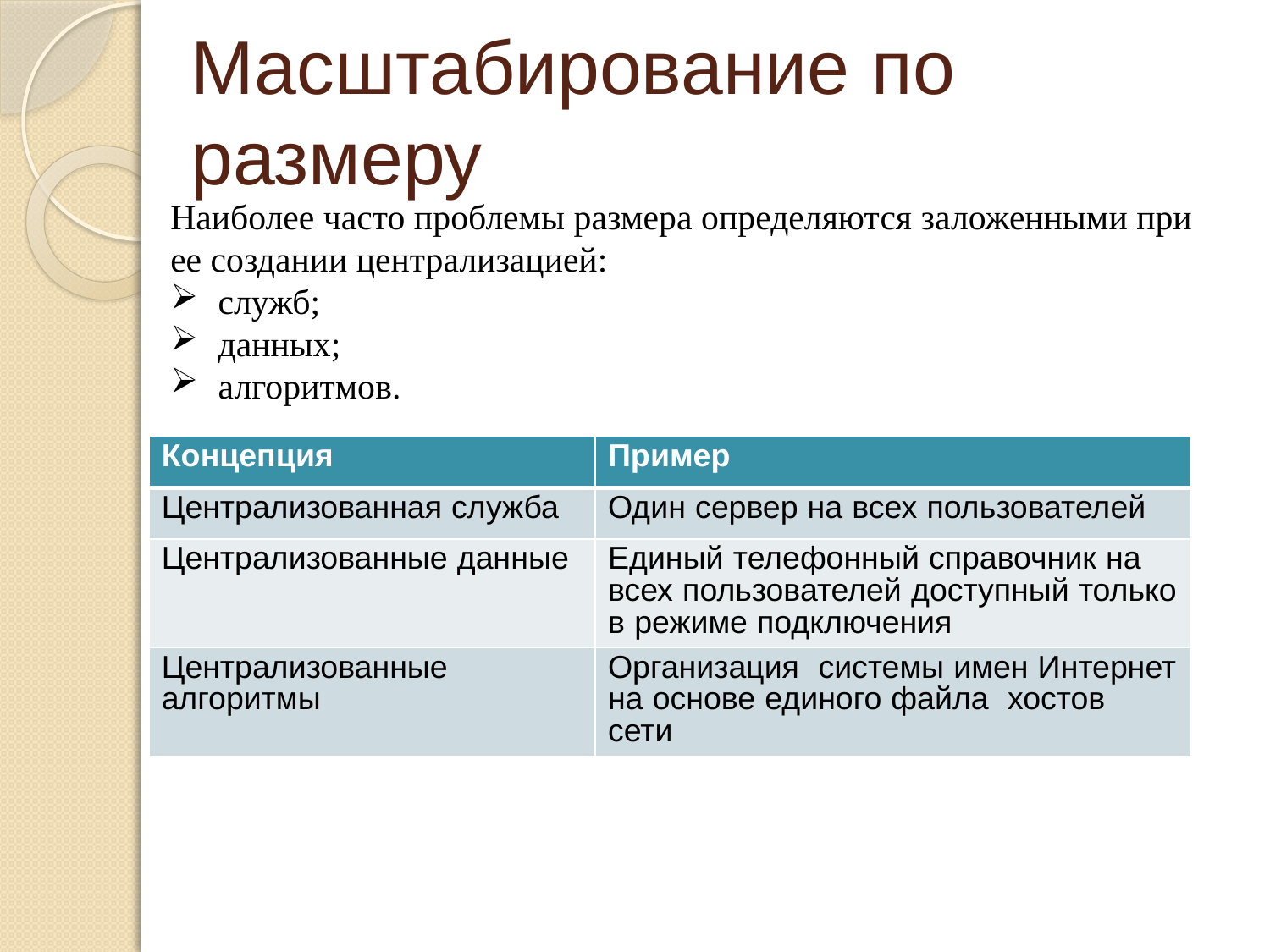

# Масштабирование по размеру
Наиболее часто проблемы размера определяются заложенными при
ее создании централизацией:
  служб;
  данных;
  алгоритмов.
| Концепция | Пример |
| --- | --- |
| Централизованная служба | Один сервер на всех пользователей |
| Централизованные данные | Единый телефонный справочник на всех пользователей доступный только в режиме подключения |
| Централизованные алгоритмы | Организация системы имен Интернет на основе единого файла хостов сети |